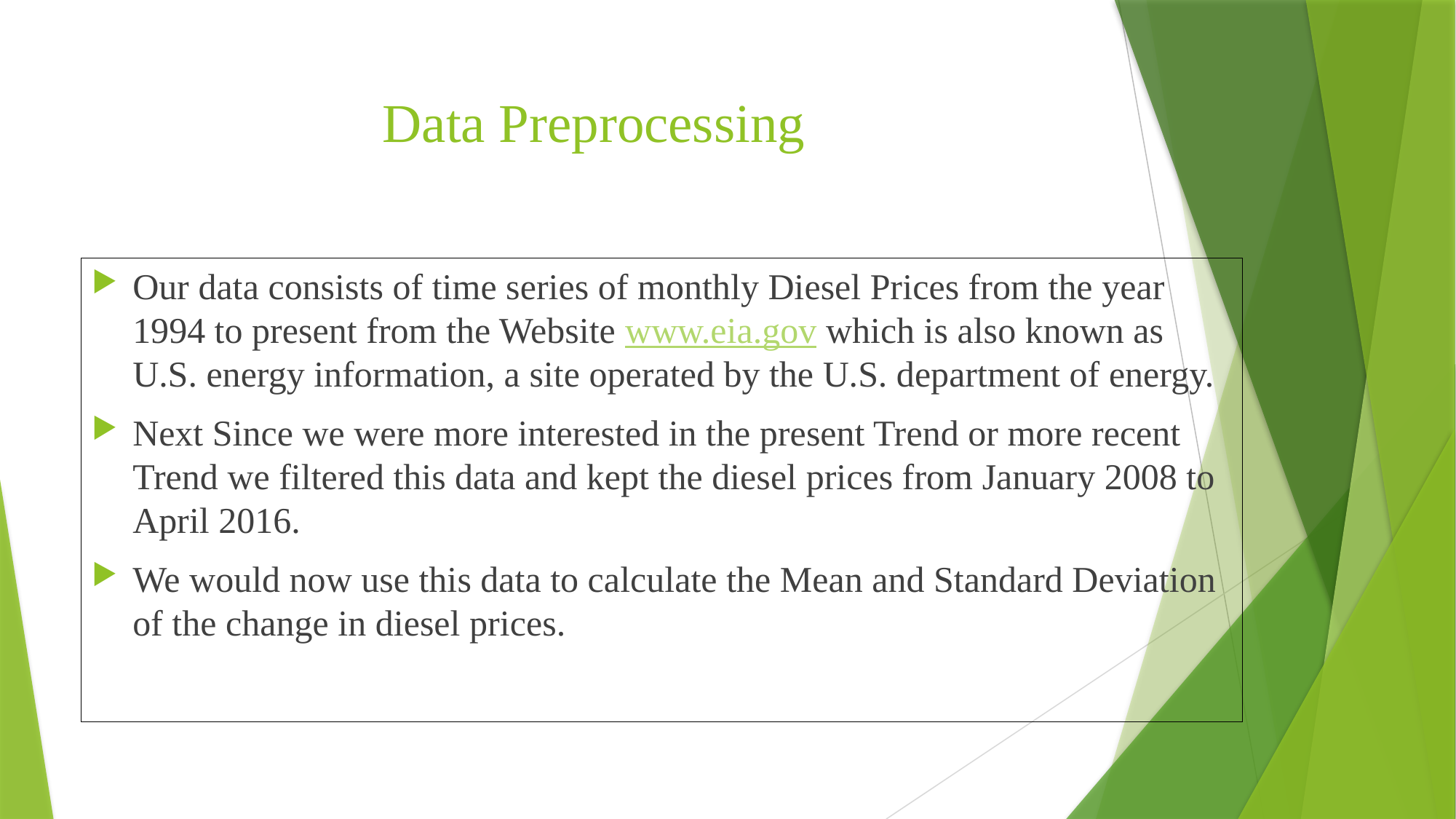

# Data Preprocessing
Our data consists of time series of monthly Diesel Prices from the year 1994 to present from the Website www.eia.gov which is also known as U.S. energy information, a site operated by the U.S. department of energy.
Next Since we were more interested in the present Trend or more recent Trend we filtered this data and kept the diesel prices from January 2008 to April 2016.
We would now use this data to calculate the Mean and Standard Deviation of the change in diesel prices.